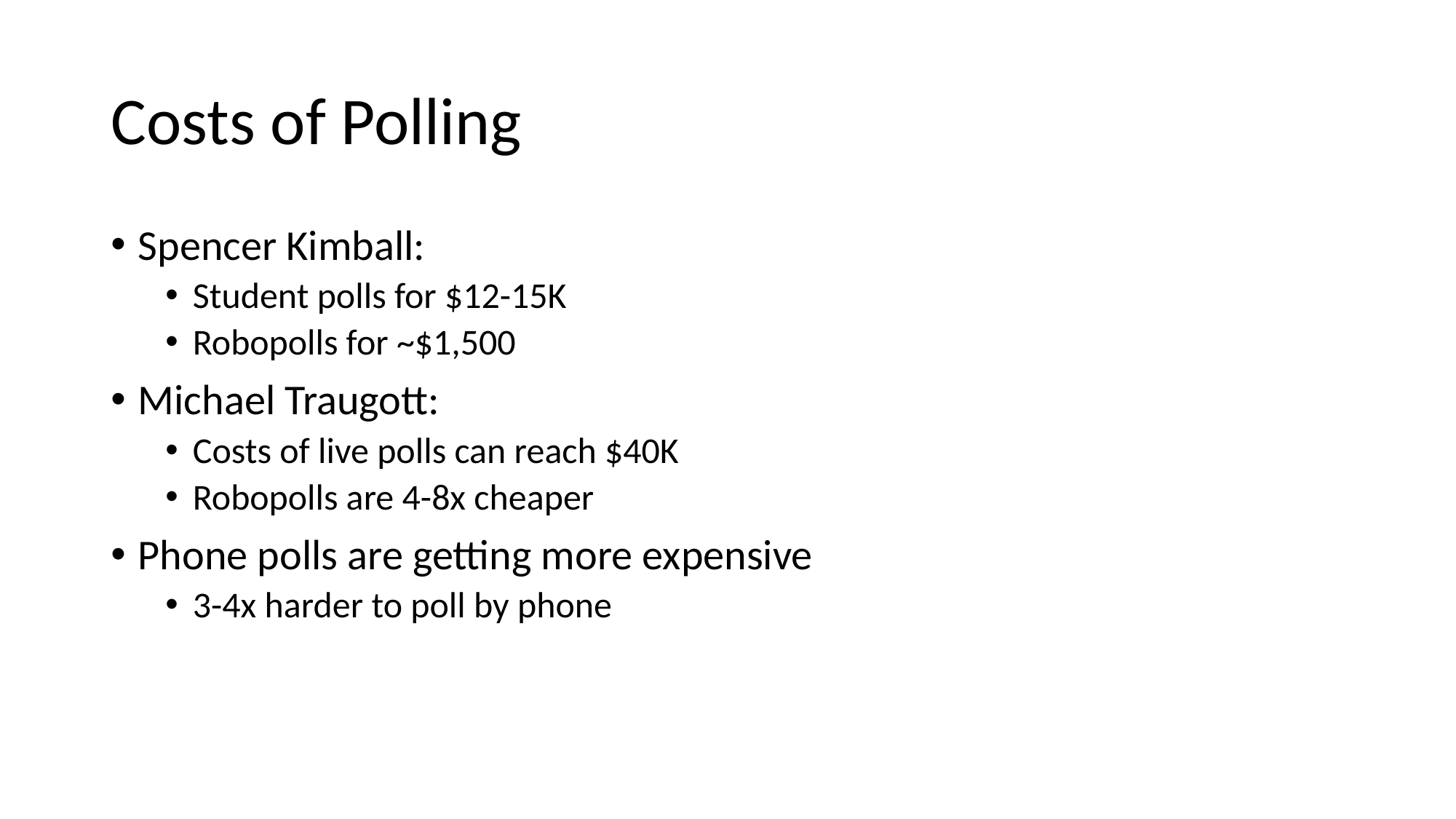

# Costs of Polling
Spencer Kimball:
Student polls for $12-15K
Robopolls for ~$1,500
Michael Traugott:
Costs of live polls can reach $40K
Robopolls are 4-8x cheaper
Phone polls are getting more expensive
3-4x harder to poll by phone